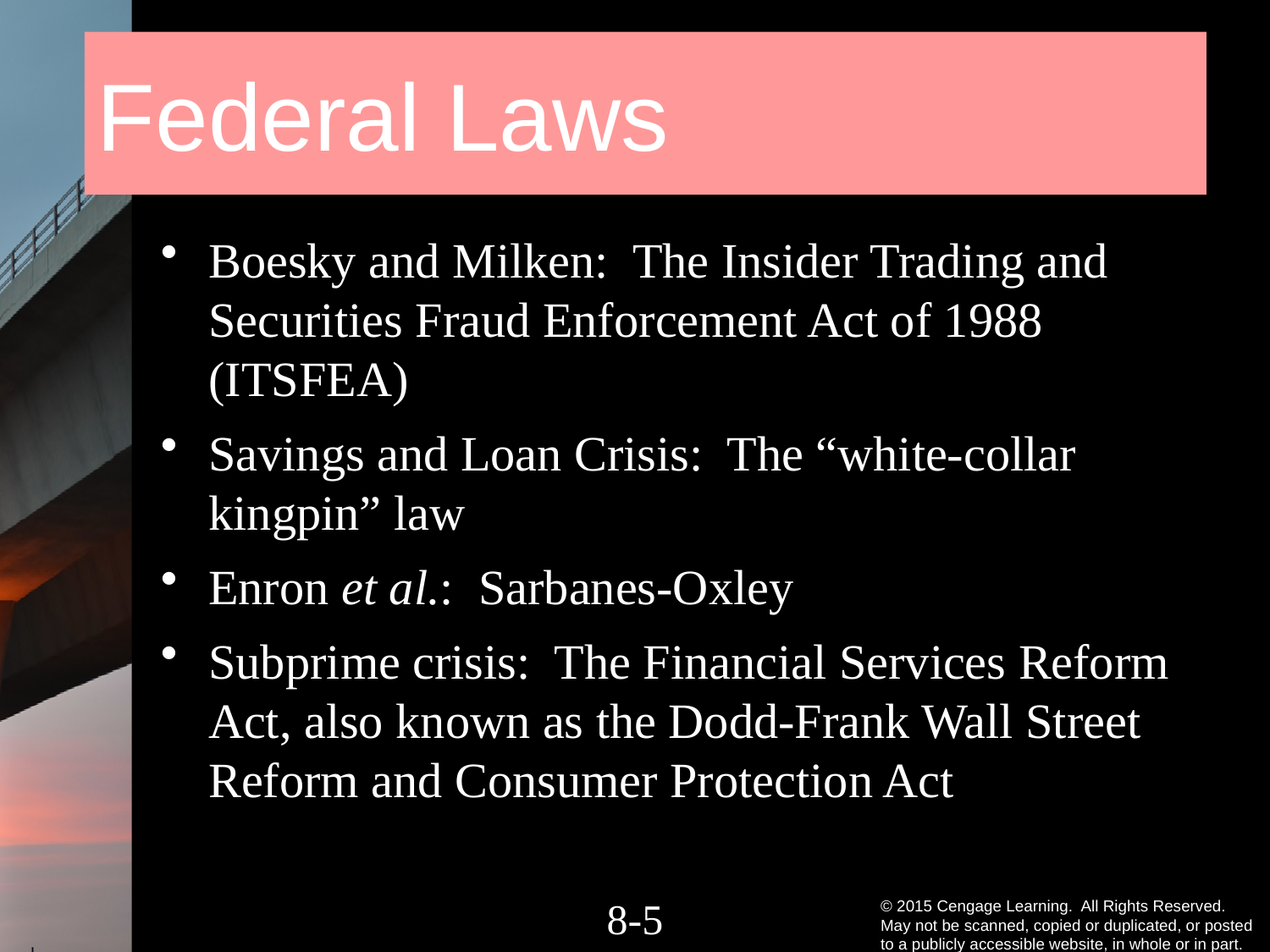

# Federal Laws
Boesky and Milken:  The Insider Trading and Securities Fraud Enforcement Act of 1988 (ITSFEA)
Savings and Loan Crisis:  The “white-collar kingpin” law
Enron et al.:  Sarbanes-Oxley
Subprime crisis:  The Financial Services Reform Act, also known as the Dodd-Frank Wall Street Reform and Consumer Protection Act
8-5